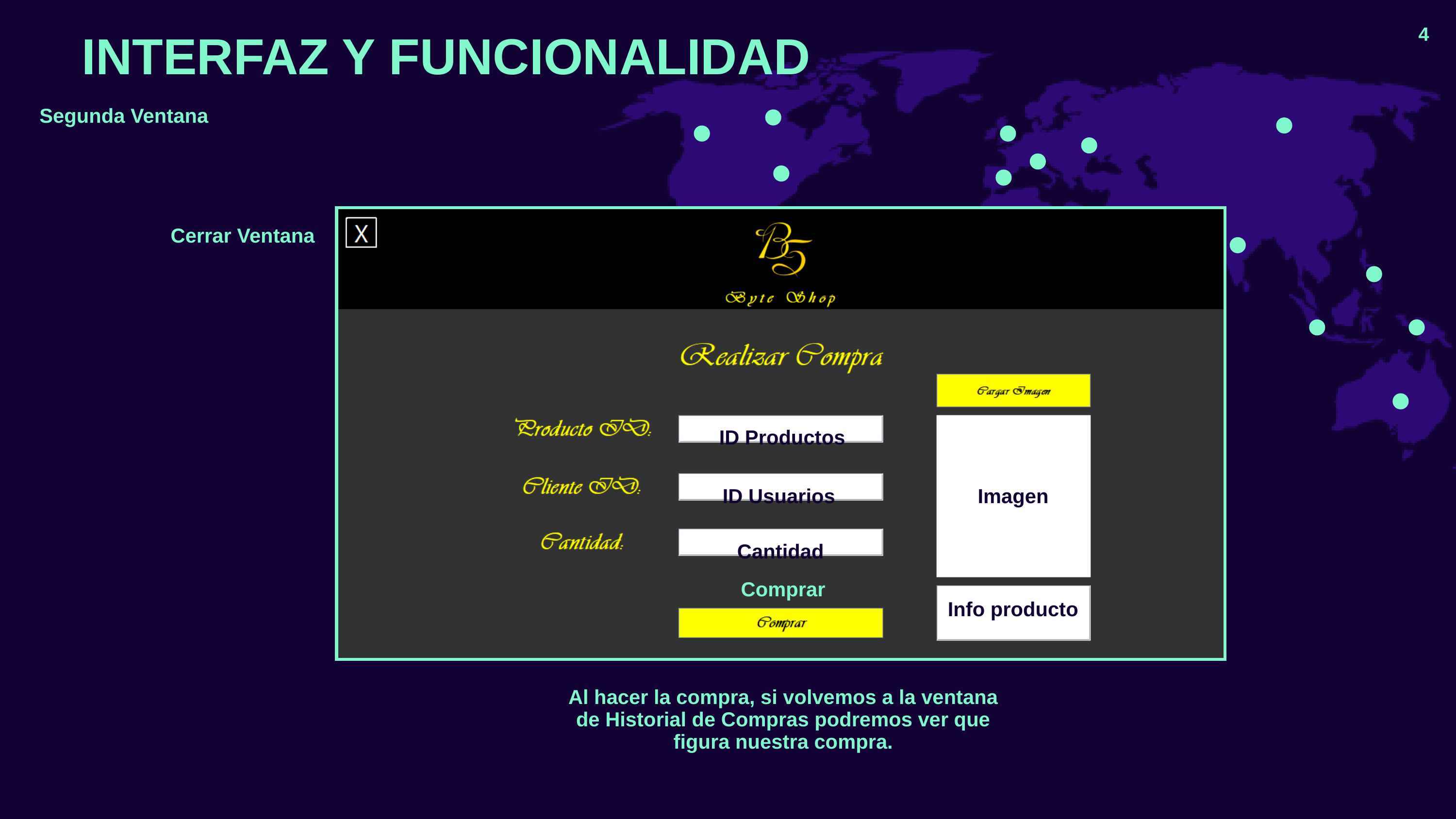

4
INTERFAZ Y FUNCIONALIDAD

Segunda Ventana

Cerrar Ventana

ID Productos

Imagen
ID Usuarios
Cantidad
Comprar
Info producto
Al hacer la compra, si volvemos a la ventana de Historial de Compras podremos ver que figura nuestra compra.